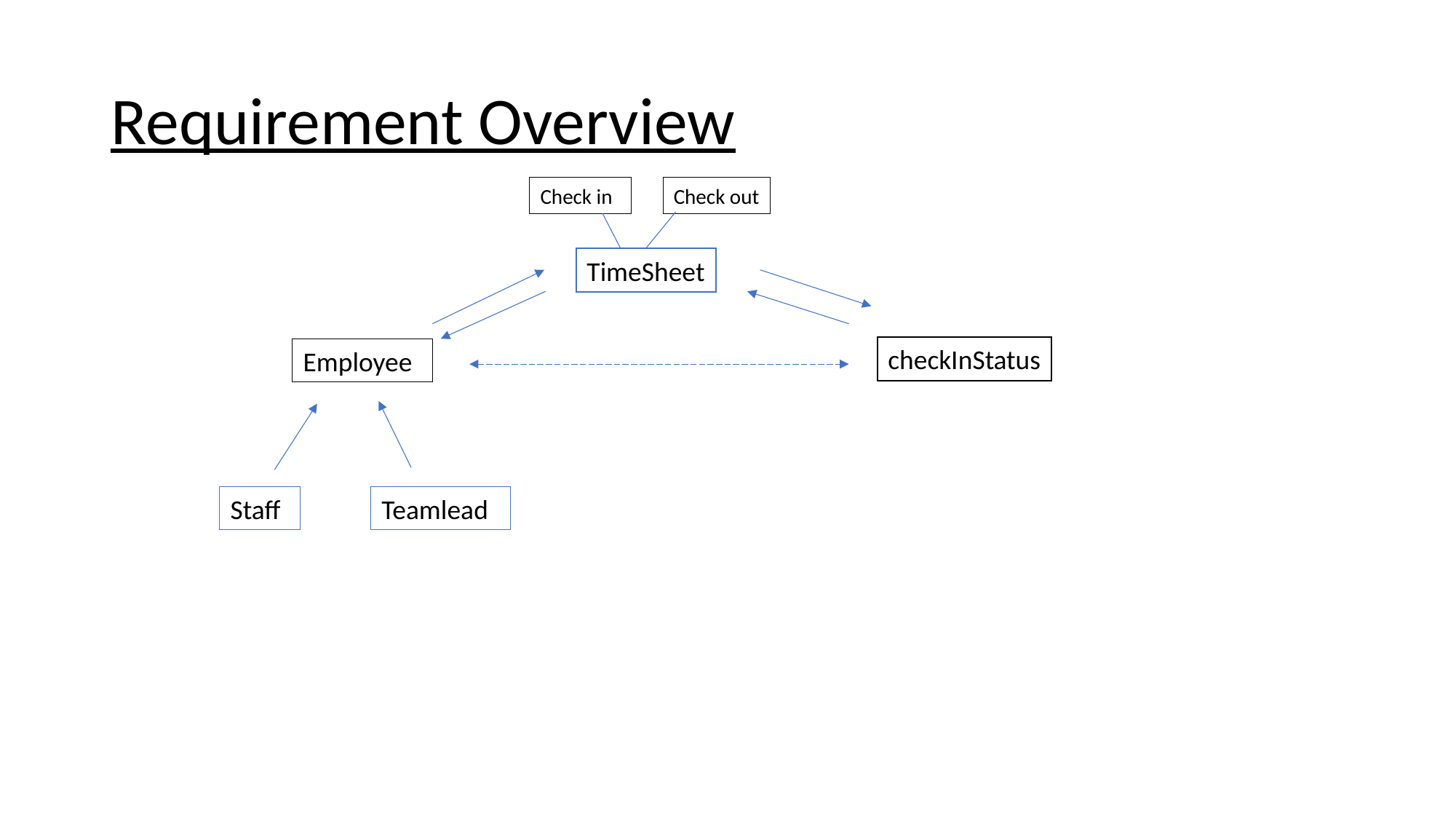

# Requirement Overview

Check in
Check out
TimeSheet
checkInStatus
Employee
Staff
Teamlead